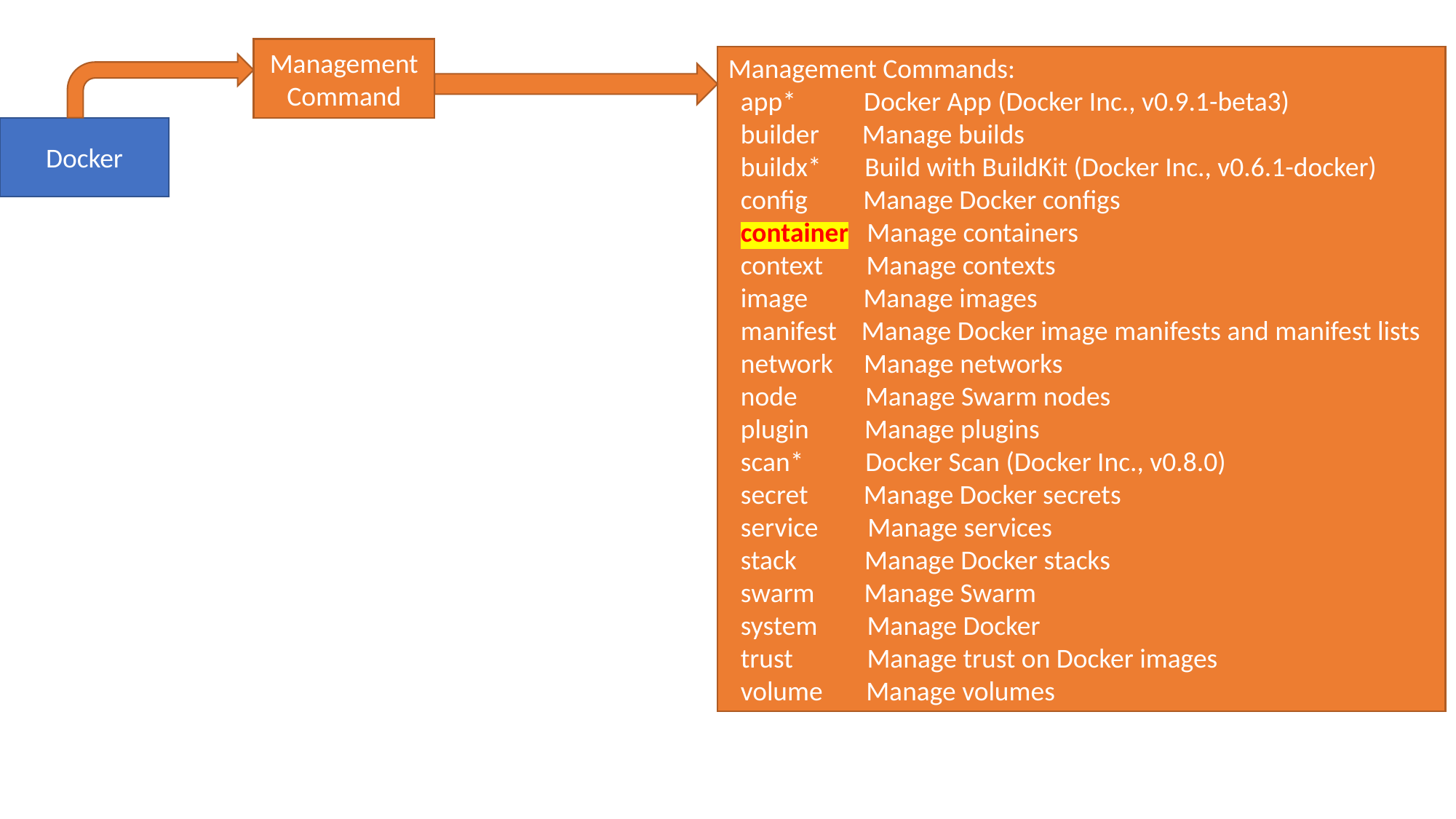

Management Command
Management Commands:
  app*           Docker App (Docker Inc., v0.9.1-beta3)
  builder       Manage builds
  buildx*       Build with BuildKit (Docker Inc., v0.6.1-docker)
  config         Manage Docker configs
  container   Manage containers
  context       Manage contexts
  image         Manage images
  manifest    Manage Docker image manifests and manifest lists
  network     Manage networks
  node           Manage Swarm nodes
  plugin         Manage plugins
  scan*          Docker Scan (Docker Inc., v0.8.0)
  secret         Manage Docker secrets
  service        Manage services
  stack           Manage Docker stacks
  swarm        Manage Swarm
  system        Manage Docker
  trust            Manage trust on Docker images
  volume       Manage volumes

Docker